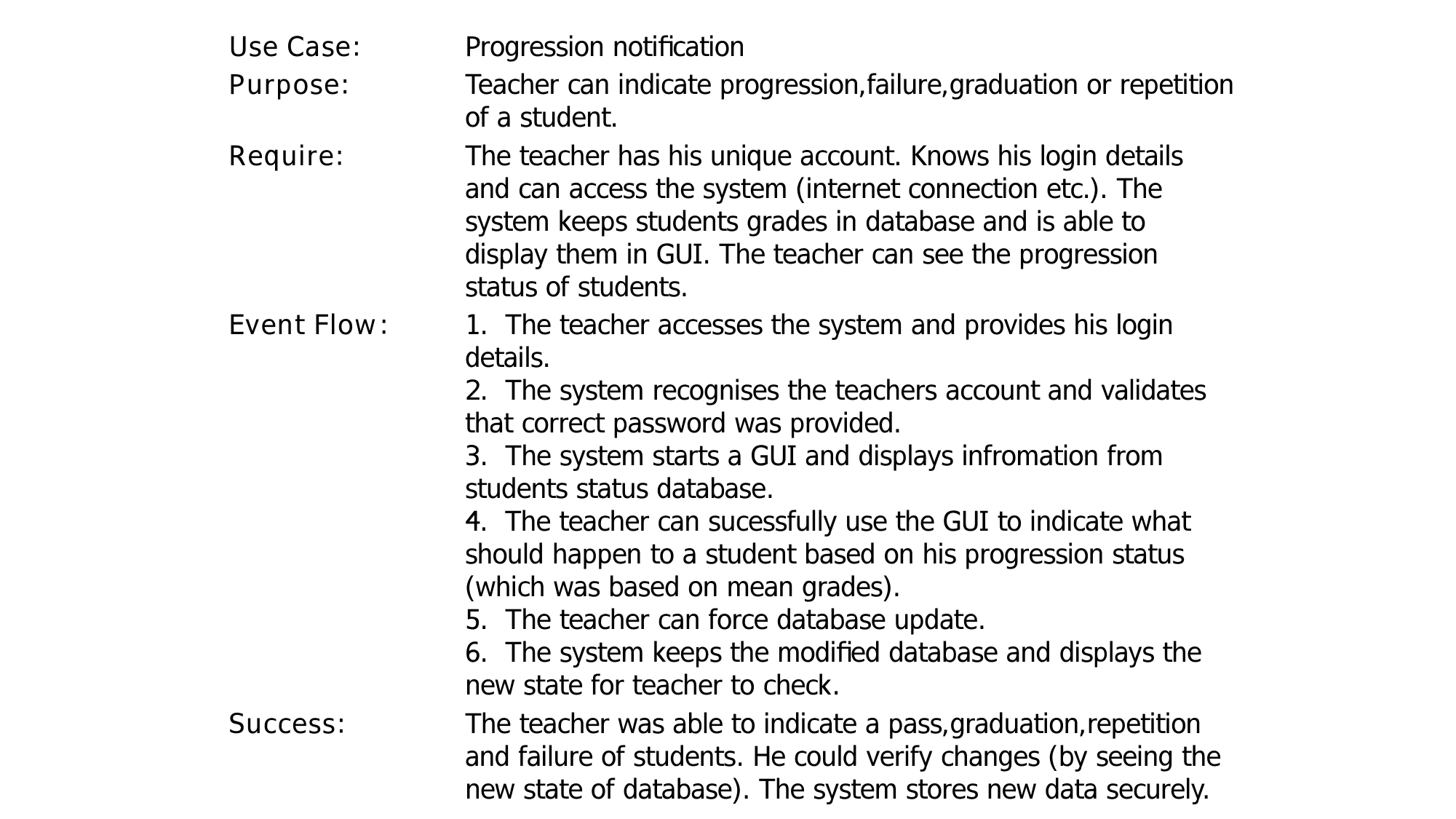

Use Case:	Progression notification
Purpose:	Teacher can indicate progression,failure,graduation or repetition of a student.
Require:	The teacher has his unique account. Knows his login details and can access the system (internet connection etc.). The system keeps students grades in database and is able to display them in GUI. The teacher can see the progression status of students.
Event Flow: 	1.  The teacher accesses the system and provides his login details.
2.  The system recognises the teachers account and validates that correct password was provided.
3.  The system starts a GUI and displays infromation from students status database.
4.  The teacher can sucessfully use the GUI to indicate what should happen to a student based on his progression status (which was based on mean grades).
5.  The teacher can force database update.
6.  The system keeps the modified database and displays the new state for teacher to check.
Success:	The teacher was able to indicate a pass,graduation,repetition and failure of students. He could verify changes (by seeing the new state of database). The system stores new data securely.